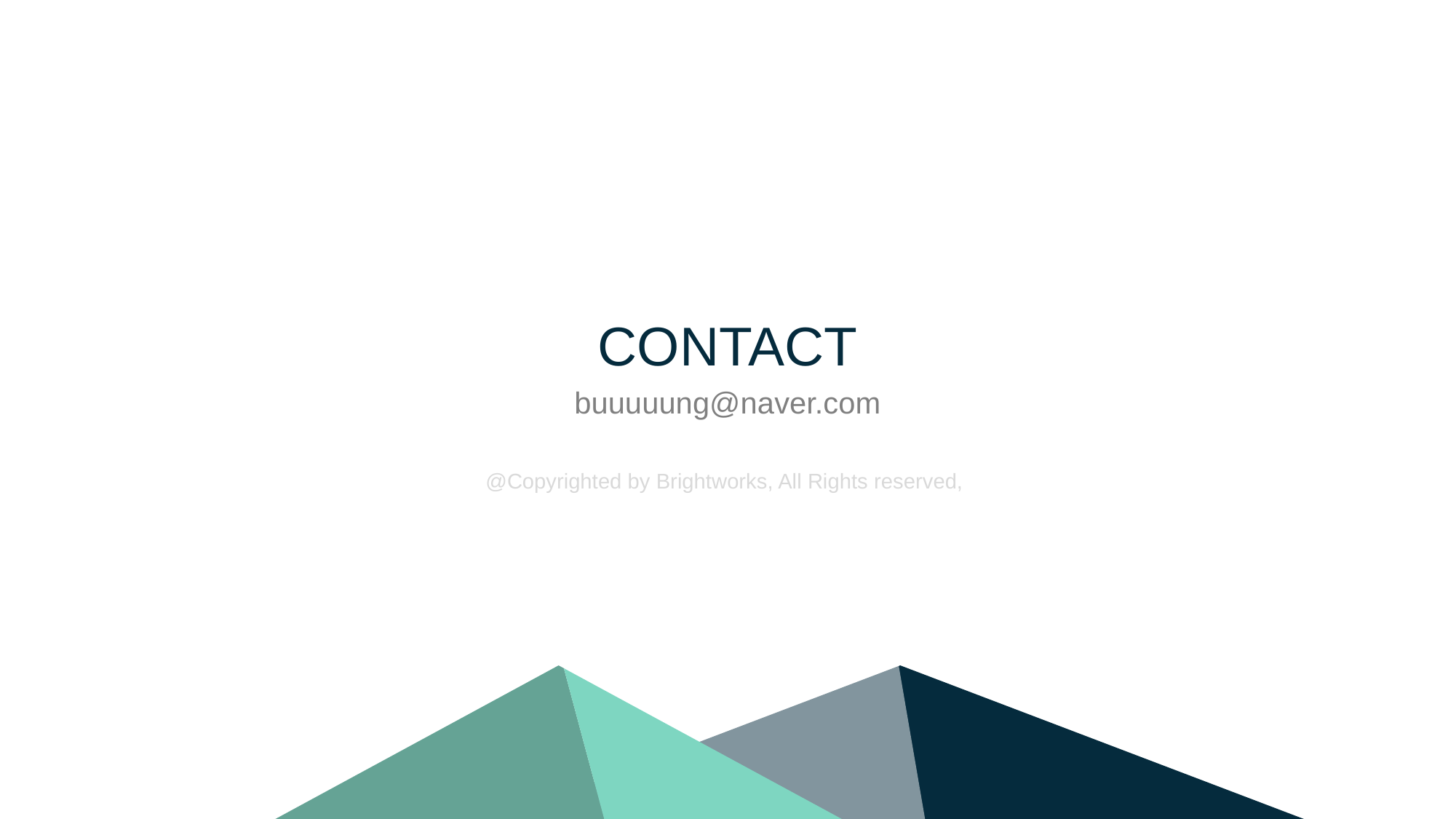

CONTACT
buuuuung@naver.com
@Copyrighted by Brightworks, All Rights reserved,